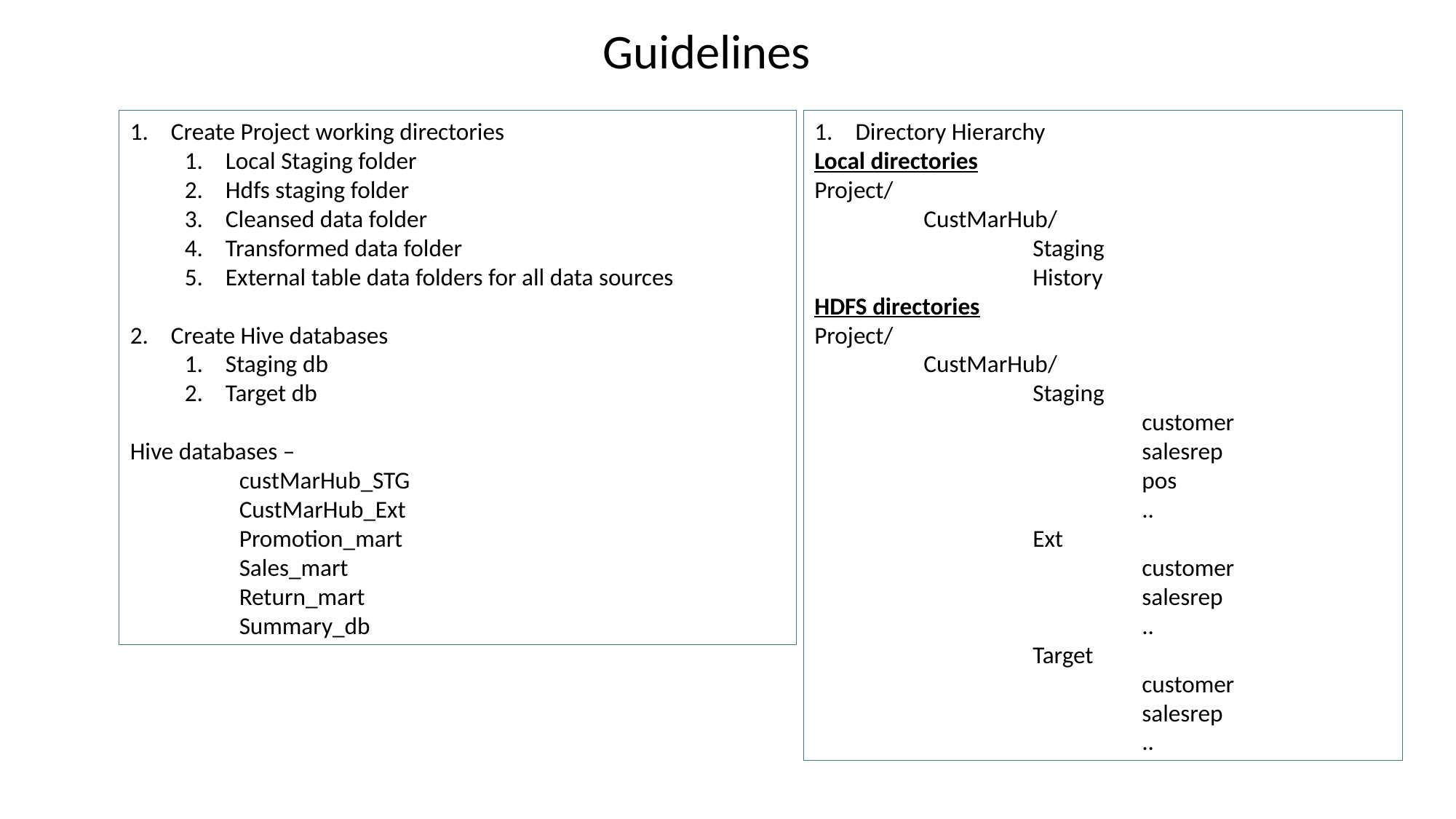

Guidelines
Create Project working directories
Local Staging folder
Hdfs staging folder
Cleansed data folder
Transformed data folder
External table data folders for all data sources

Create Hive databases
Staging db
Target db

Hive databases –
	custMarHub_STG
	CustMarHub_Ext
	Promotion_mart
	Sales_mart
	Return_mart
	Summary_db
Directory Hierarchy
Local directories
Project/
	CustMarHub/
		Staging
		History
HDFS directories
Project/
	CustMarHub/
		Staging
			customer
			salesrep
			pos
			..
		Ext
			customer
			salesrep
			..
		Target
			customer
			salesrep
			..